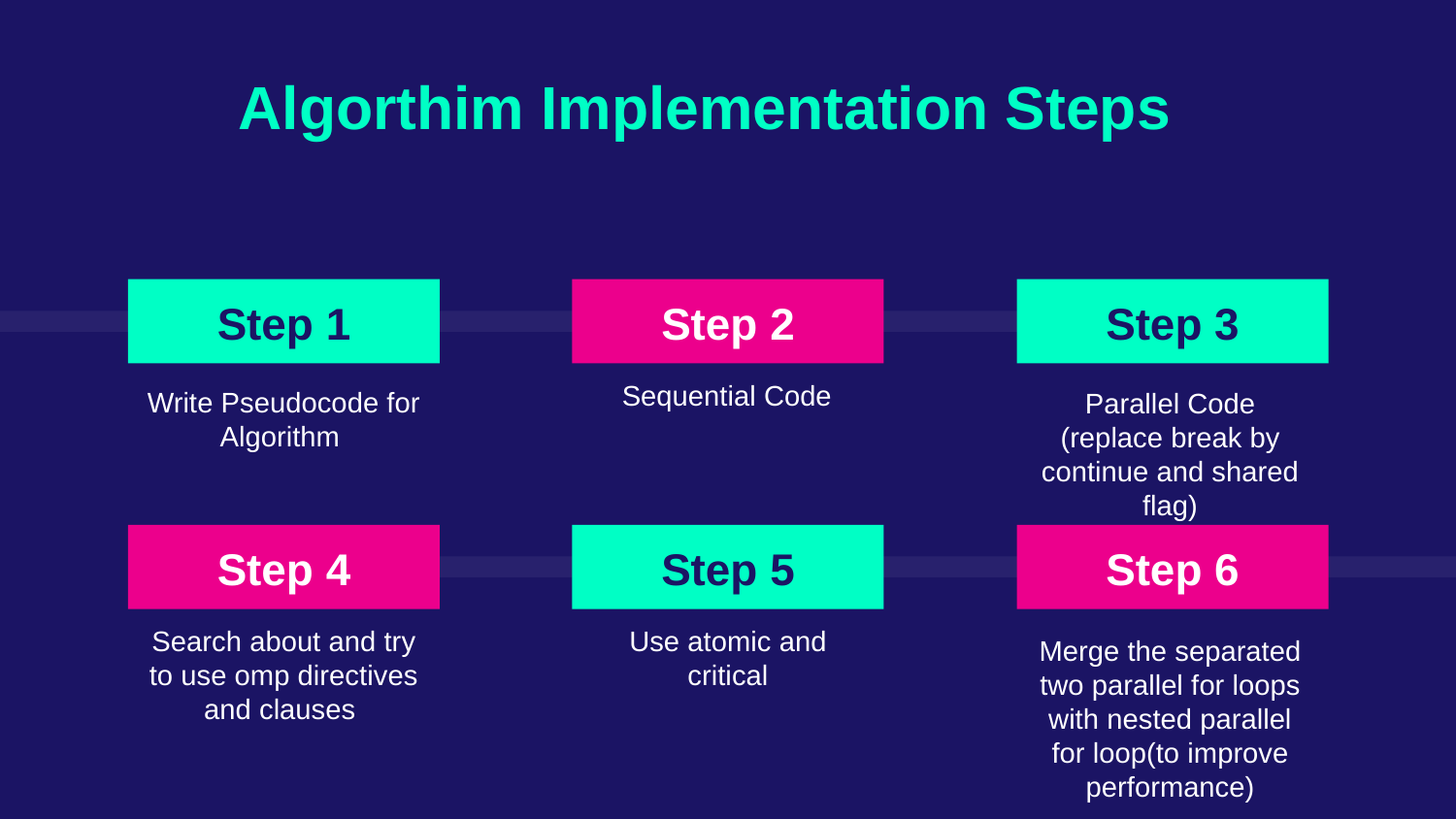

Algorthim Implementation Steps
Step 1
Step 2
Step 3
Sequential Code

Write Pseudocode for Algorithm
Parallel Code (replace break by continue and shared flag)

Step 4
Step 5
Step 6
Search about and try to use omp directives and clauses
Use atomic and critical

Merge the separated two parallel for loops with nested parallel for loop(to improve performance)